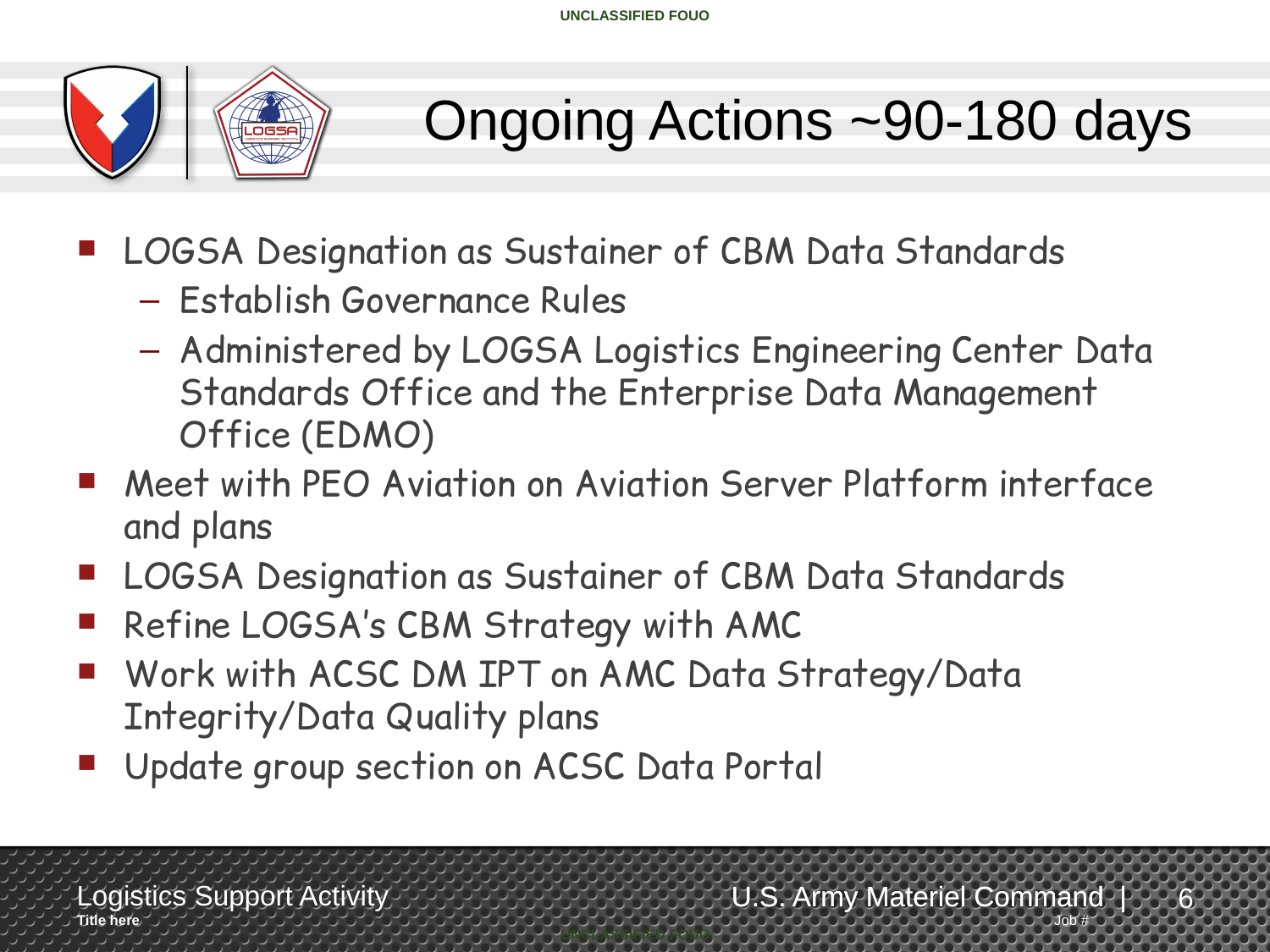

# Ongoing Actions ~90-180 days
LOGSA Designation as Sustainer of CBM Data Standards
Establish Governance Rules
Administered by LOGSA Logistics Engineering Center Data Standards Office and the Enterprise Data Management Office (EDMO)
Meet with PEO Aviation on Aviation Server Platform interface and plans
LOGSA Designation as Sustainer of CBM Data Standards
Refine LOGSA’s CBM Strategy with AMC
Work with ACSC DM IPT on AMC Data Strategy/Data Integrity/Data Quality plans
Update group section on ACSC Data Portal

6